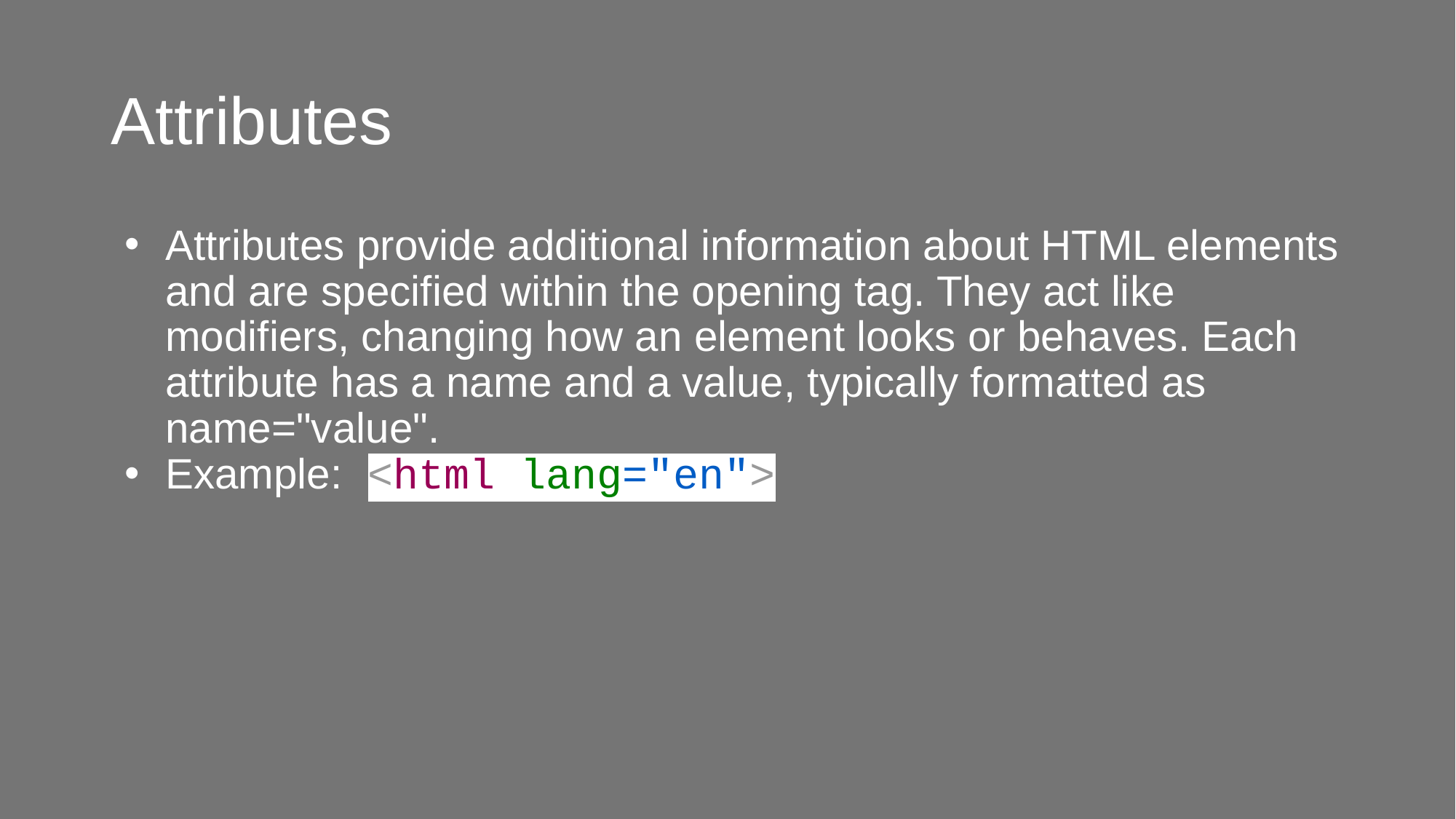

# Attributes
Attributes provide additional information about HTML elements and are specified within the opening tag. They act like modifiers, changing how an element looks or behaves. Each attribute has a name and a value, typically formatted as name="value".
Example: <html lang="en">